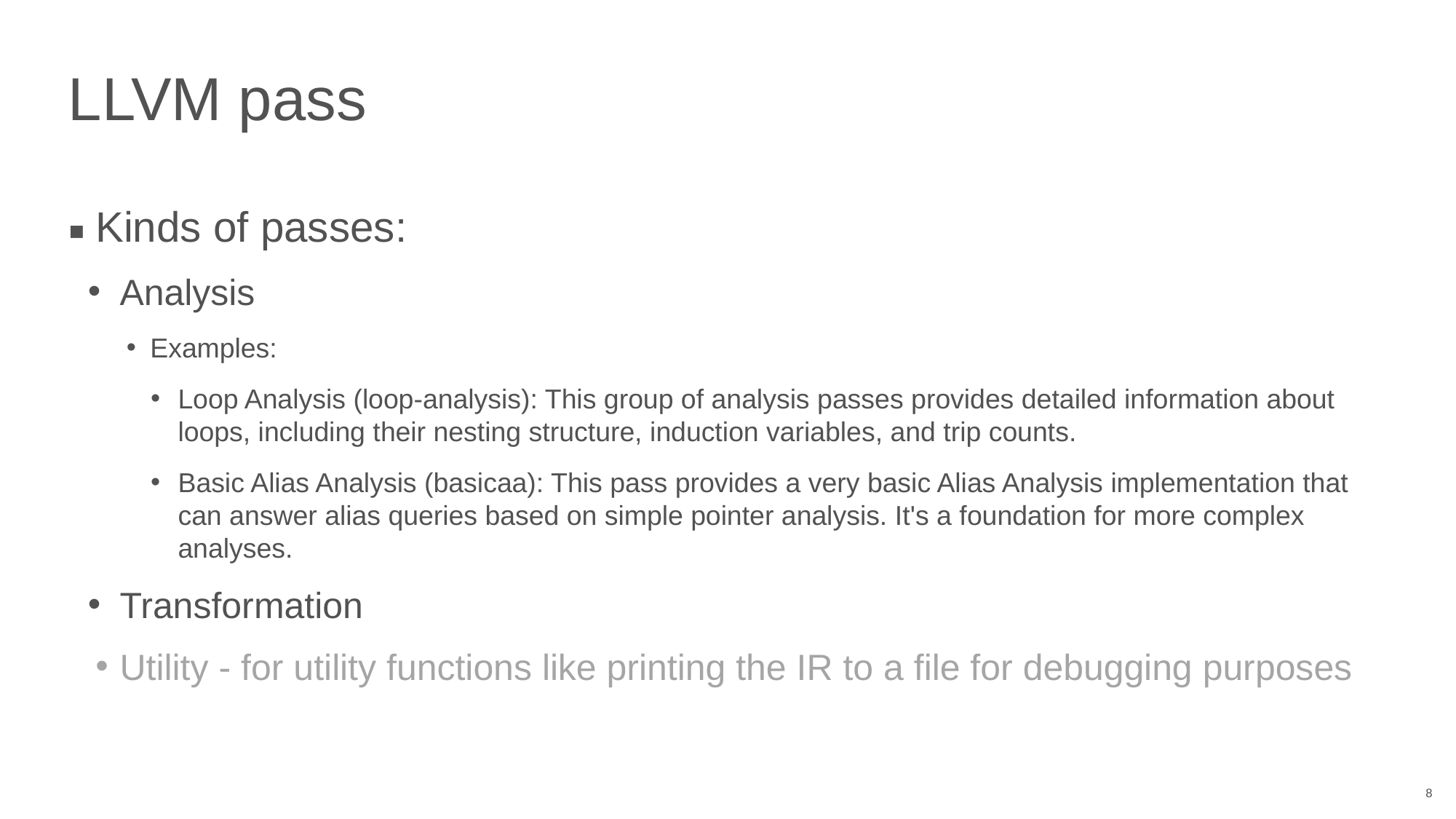

# LLVM pass
Kinds of passes:
Analysis
Examples:
Loop Analysis (loop-analysis): This group of analysis passes provides detailed information about loops, including their nesting structure, induction variables, and trip counts.
Basic Alias Analysis (basicaa): This pass provides a very basic Alias Analysis implementation that can answer alias queries based on simple pointer analysis. It's a foundation for more complex analyses.
Transformation
Utility - for utility functions like printing the IR to a file for debugging purposes